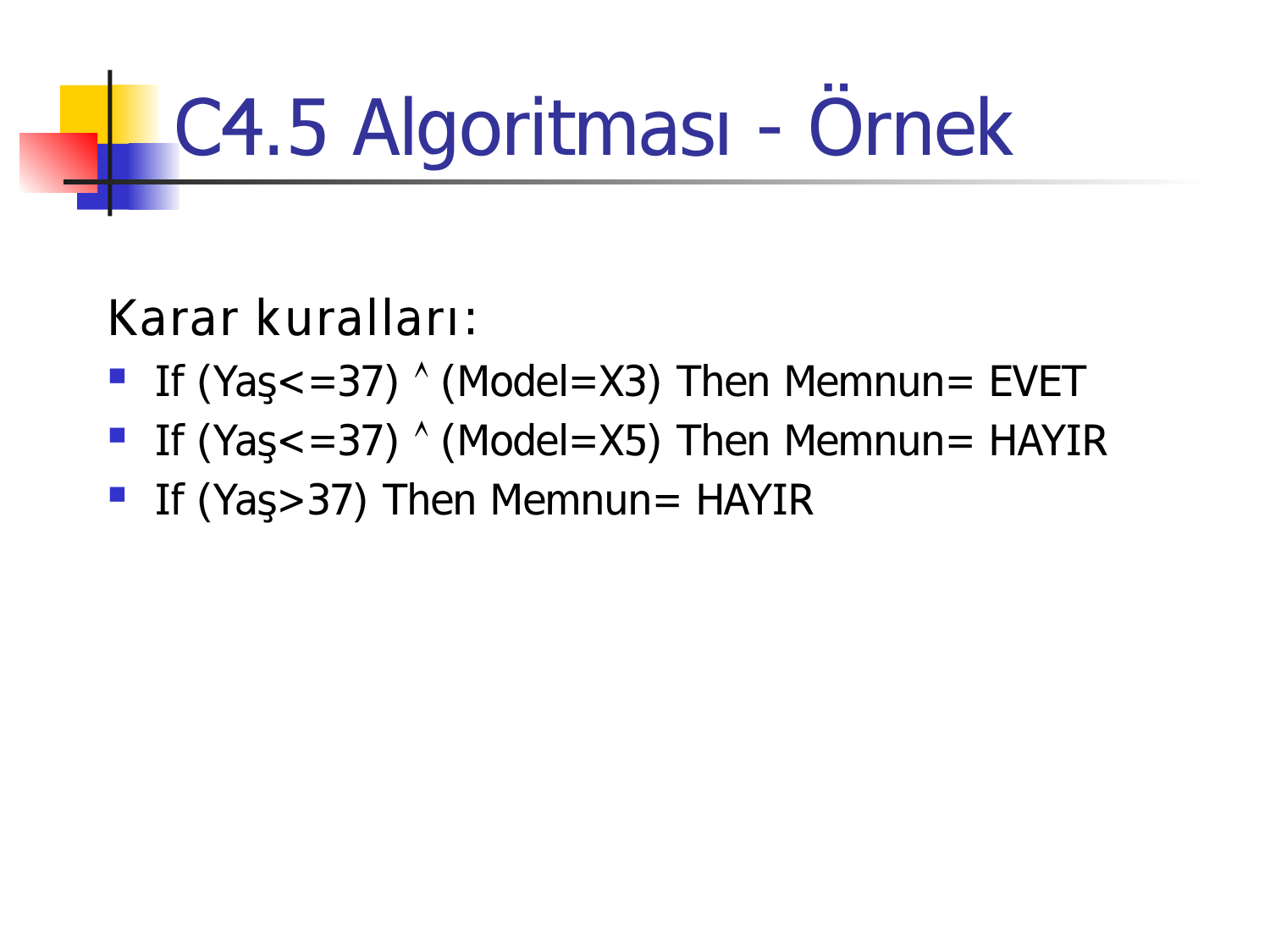

# C4.5 Algoritması - Örnek
Karar kuralları:
If (Yaş<=37) ∧ (Model=X3) Then Memnun= EVET
If (Yaş<=37) ∧ (Model=X5) Then Memnun= HAYIR
If (Yaş>37) Then Memnun= HAYIR